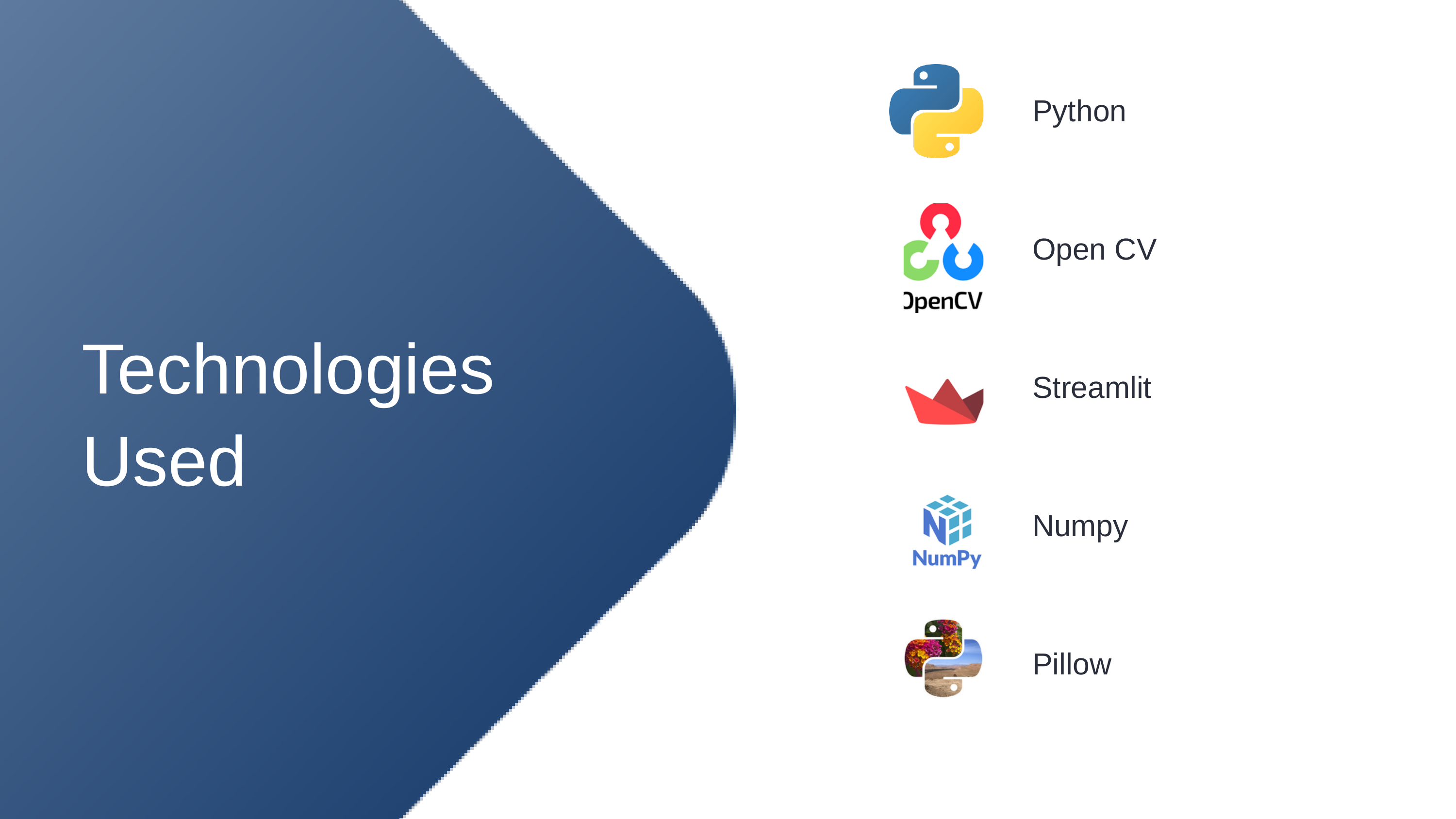

Python

Open CV
Technologies Used

Streamlit

Numpy

Pillow